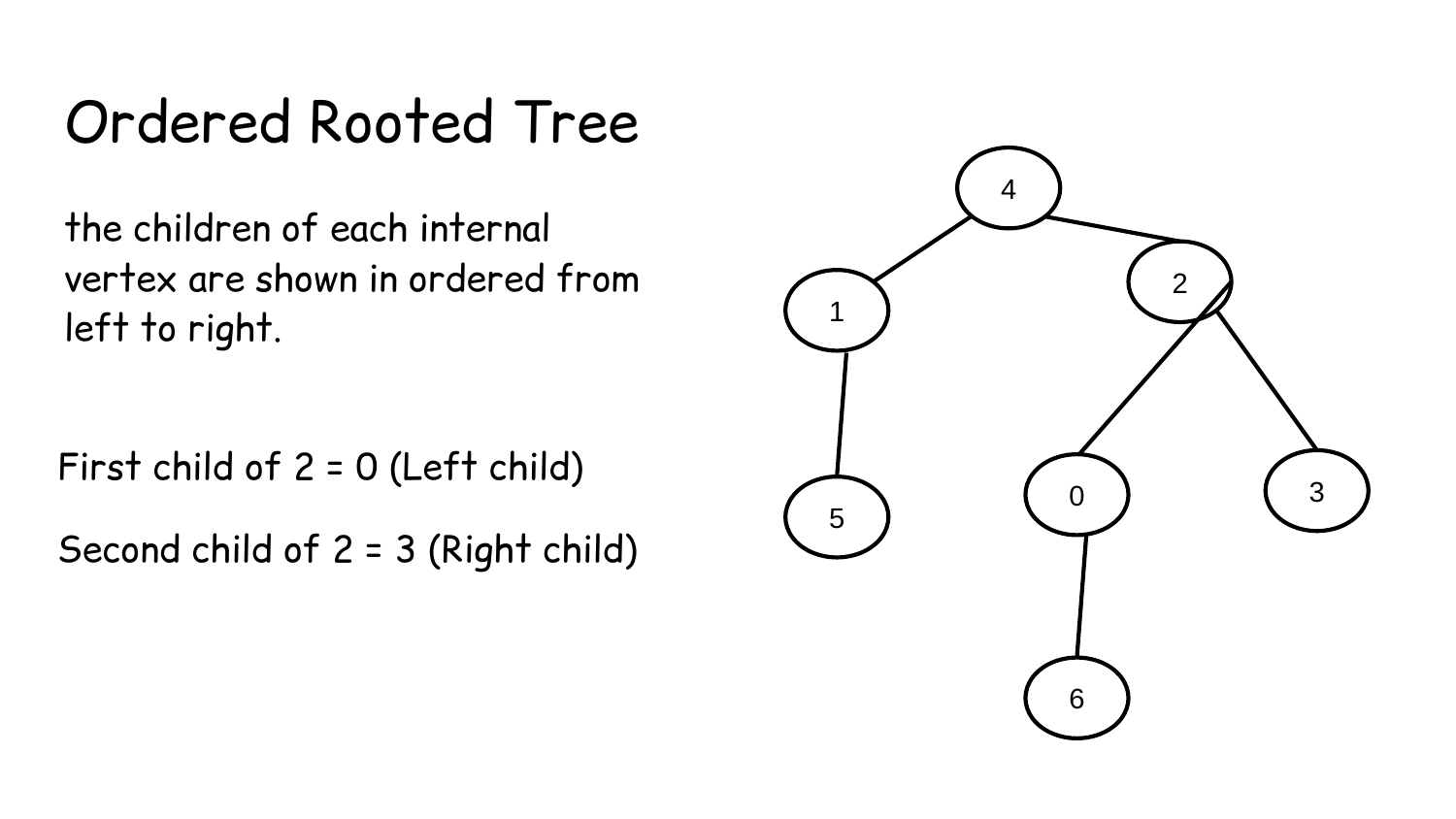

# Ordered Rooted Tree
4
the children of each internal vertex are shown in ordered from left to right.

2
1
First child of 2 = 0 (Left child)
Second child of 2 = 3 (Right child)

3
0
5
6